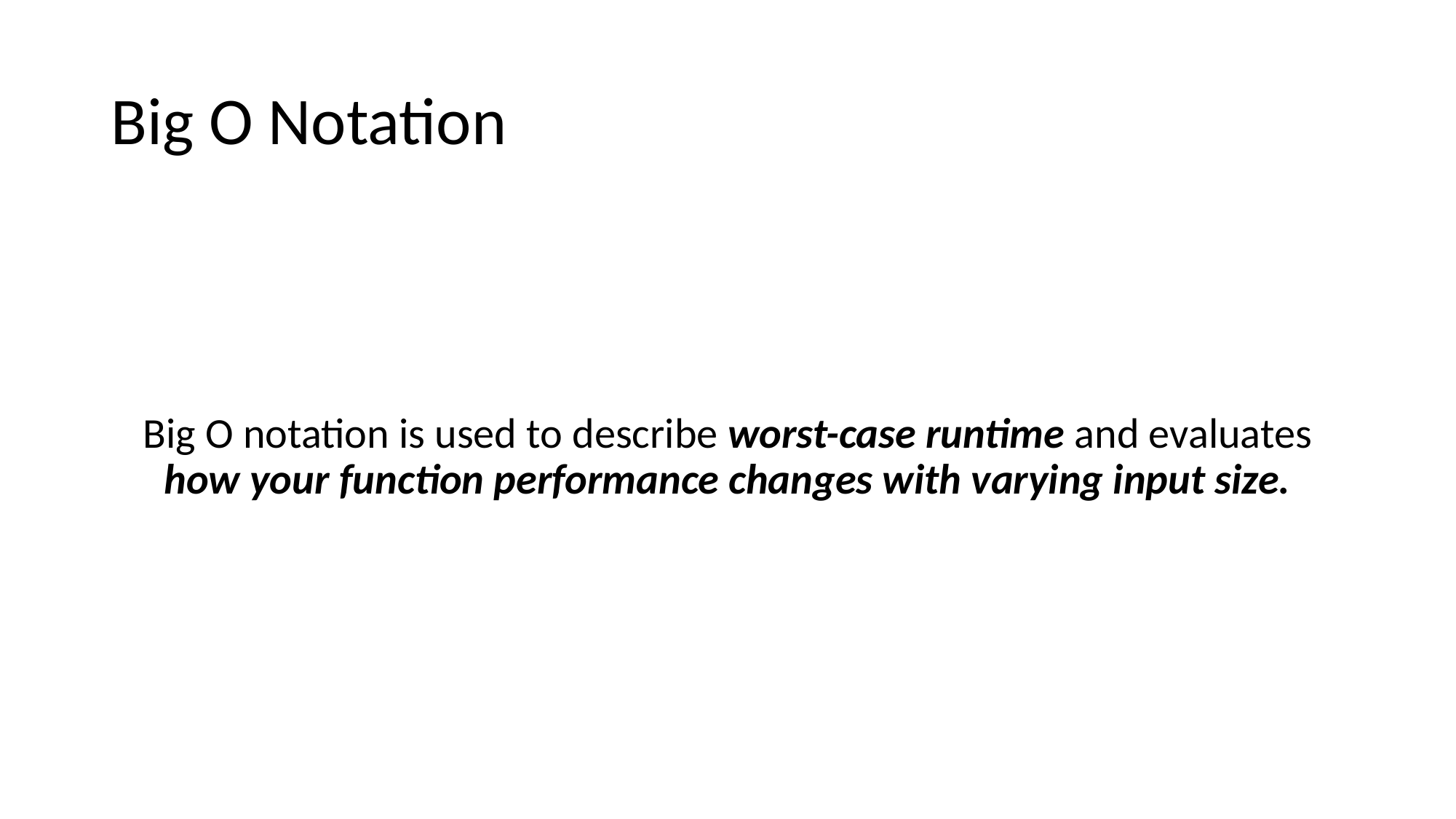

# Big O Notation

Big O notation is used to describe worst-case runtime and evaluates how your function performance changes with varying input size.